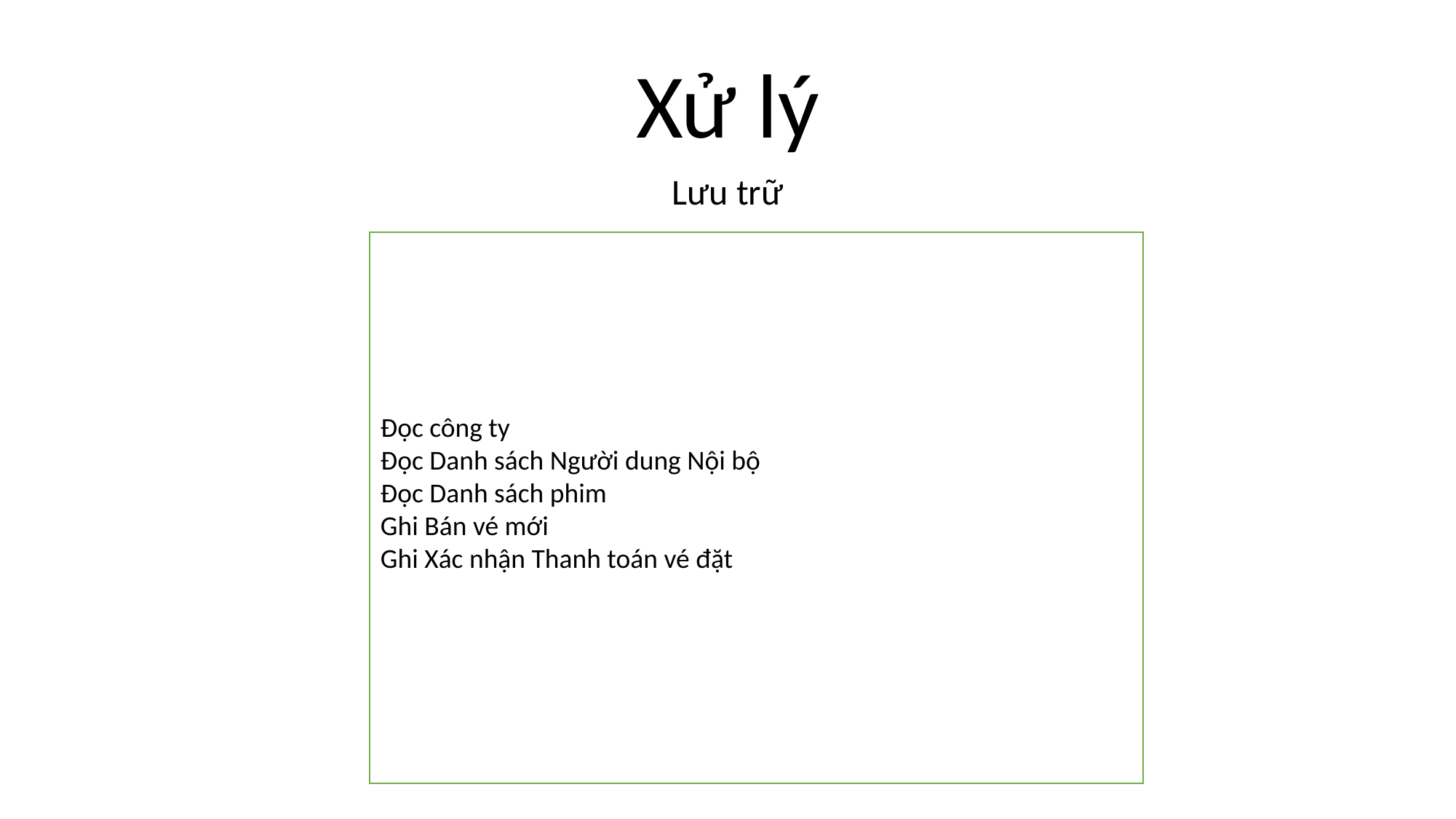

# Xử lý
Lưu trữ
Đọc công ty
Đọc Danh sách Người dung Nội bộ
Đọc Danh sách phim
Ghi Bán vé mới
Ghi Xác nhận Thanh toán vé đặt